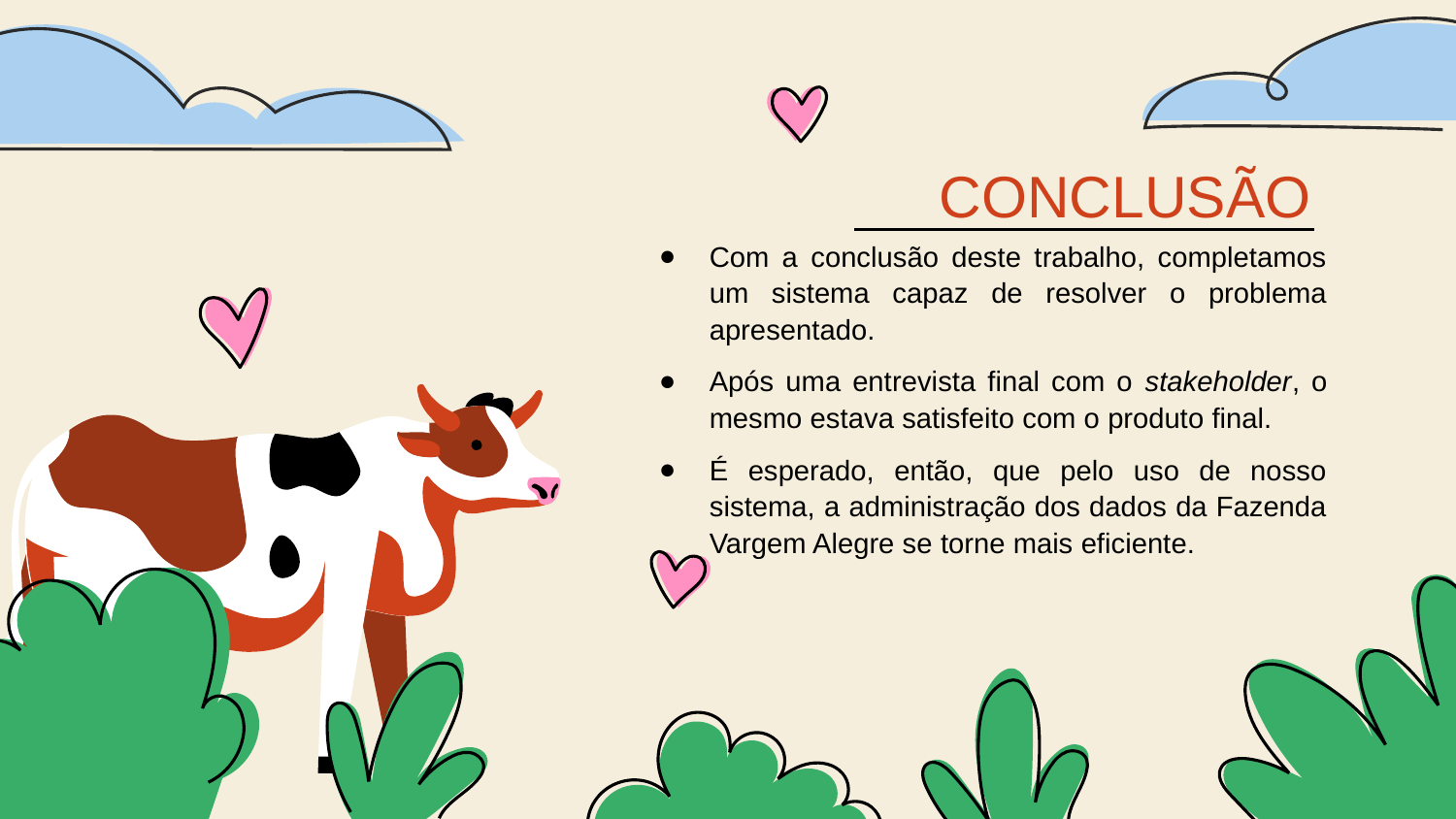

# CONCLUSÃO
Com a conclusão deste trabalho, completamos um sistema capaz de resolver o problema apresentado.
Após uma entrevista final com o stakeholder, o mesmo estava satisfeito com o produto final.
É esperado, então, que pelo uso de nosso sistema, a administração dos dados da Fazenda Vargem Alegre se torne mais eficiente.